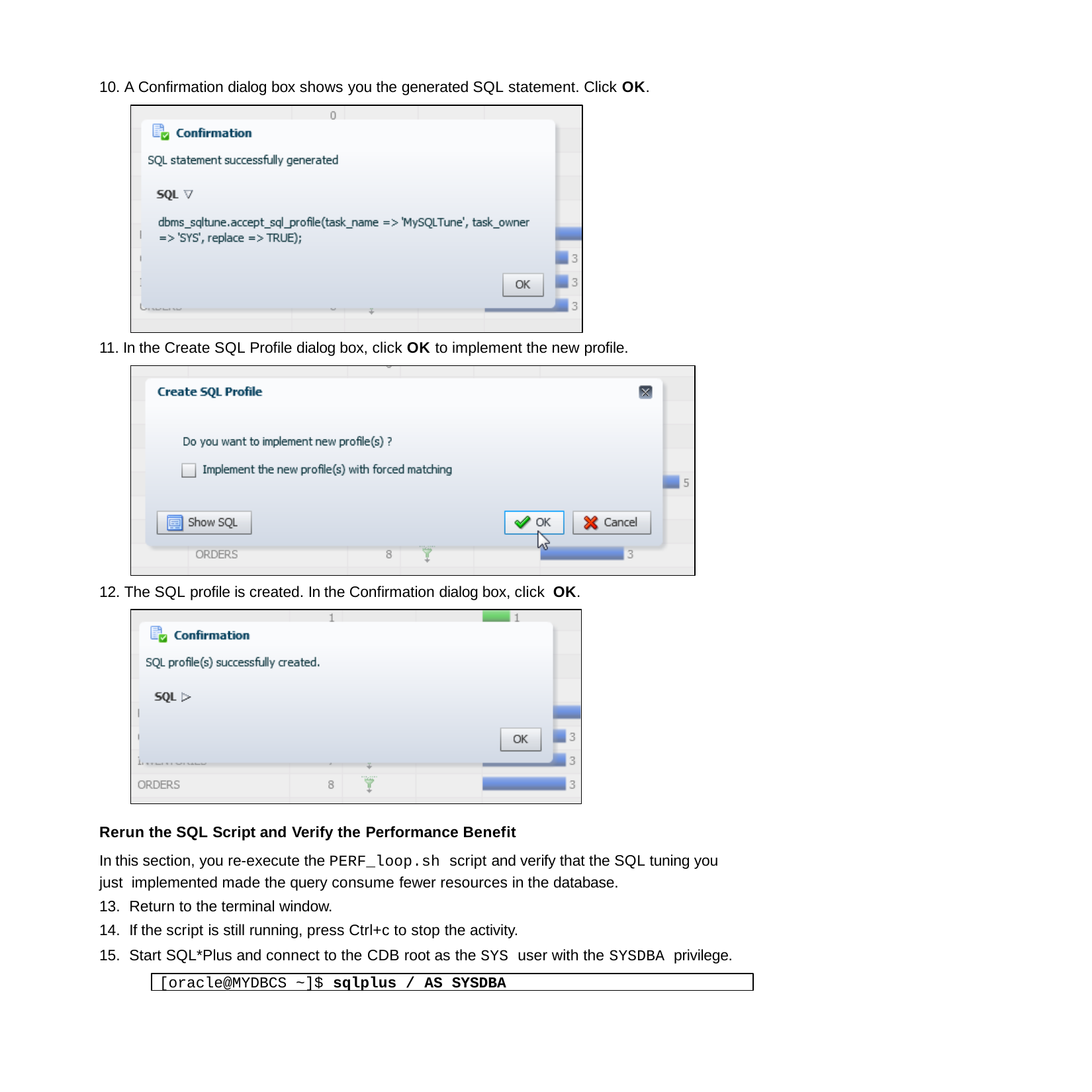

10. A Confirmation dialog box shows you the generated SQL statement. Click OK.

11. In the Create SQL Profile dialog box, click OK to implement the new profile.

12. The SQL profile is created. In the Confirmation dialog box, click OK.

Rerun the SQL Script and Verify the Performance Benefit
In this section, you re-execute the PERF_loop.sh script and verify that the SQL tuning you just  implemented made the query consume fewer resources in the database.
Return to the terminal window.
If the script is still running, press Ctrl+c to stop the activity.
Start SQL*Plus and connect to the CDB root as the SYS user with the SYSDBA privilege.
[oracle@MYDBCS ~]$ sqlplus / AS SYSDBA